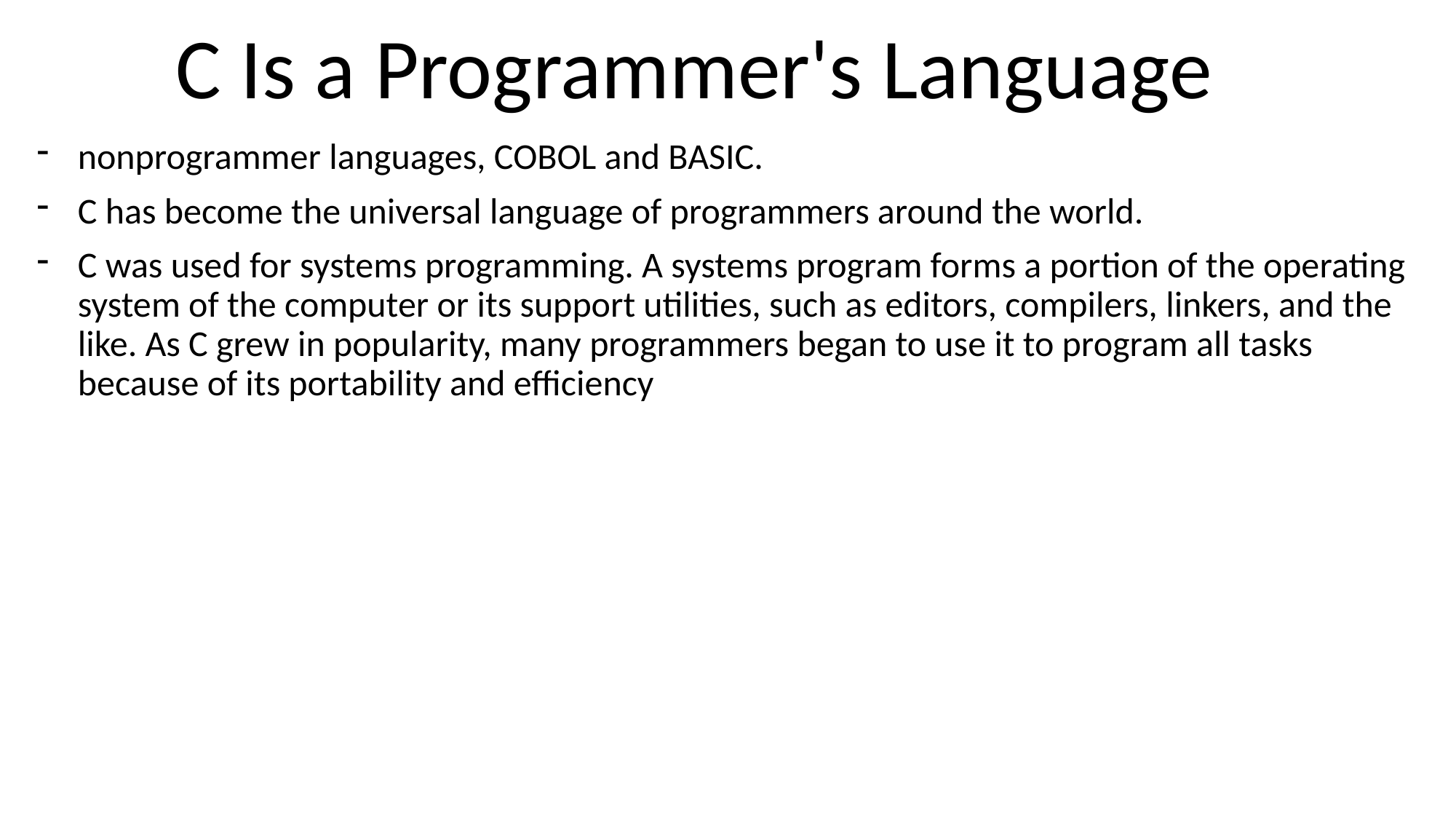

# C Is a Programmer's Language
nonprogrammer languages, COBOL and BASIC.
C has become the universal language of programmers around the world.
C was used for systems programming. A systems program forms a portion of the operating system of the computer or its support utilities, such as editors, compilers, linkers, and the like. As C grew in popularity, many programmers began to use it to program all tasks because of its portability and efficiency